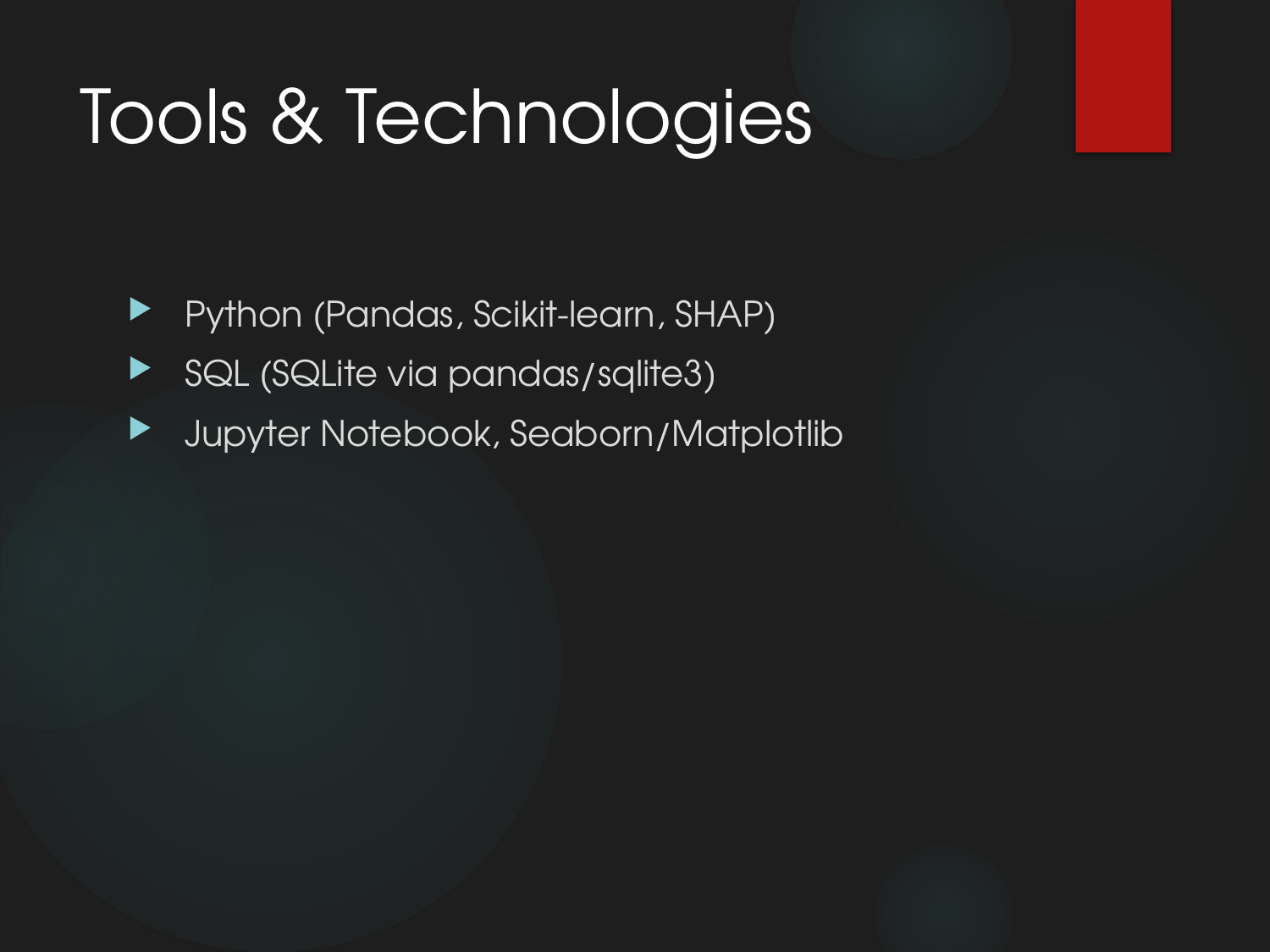

# Tools & Technologies
 Python (Pandas, Scikit-learn, SHAP)
 SQL (SQLite via pandas/sqlite3)
 Jupyter Notebook, Seaborn/Matplotlib